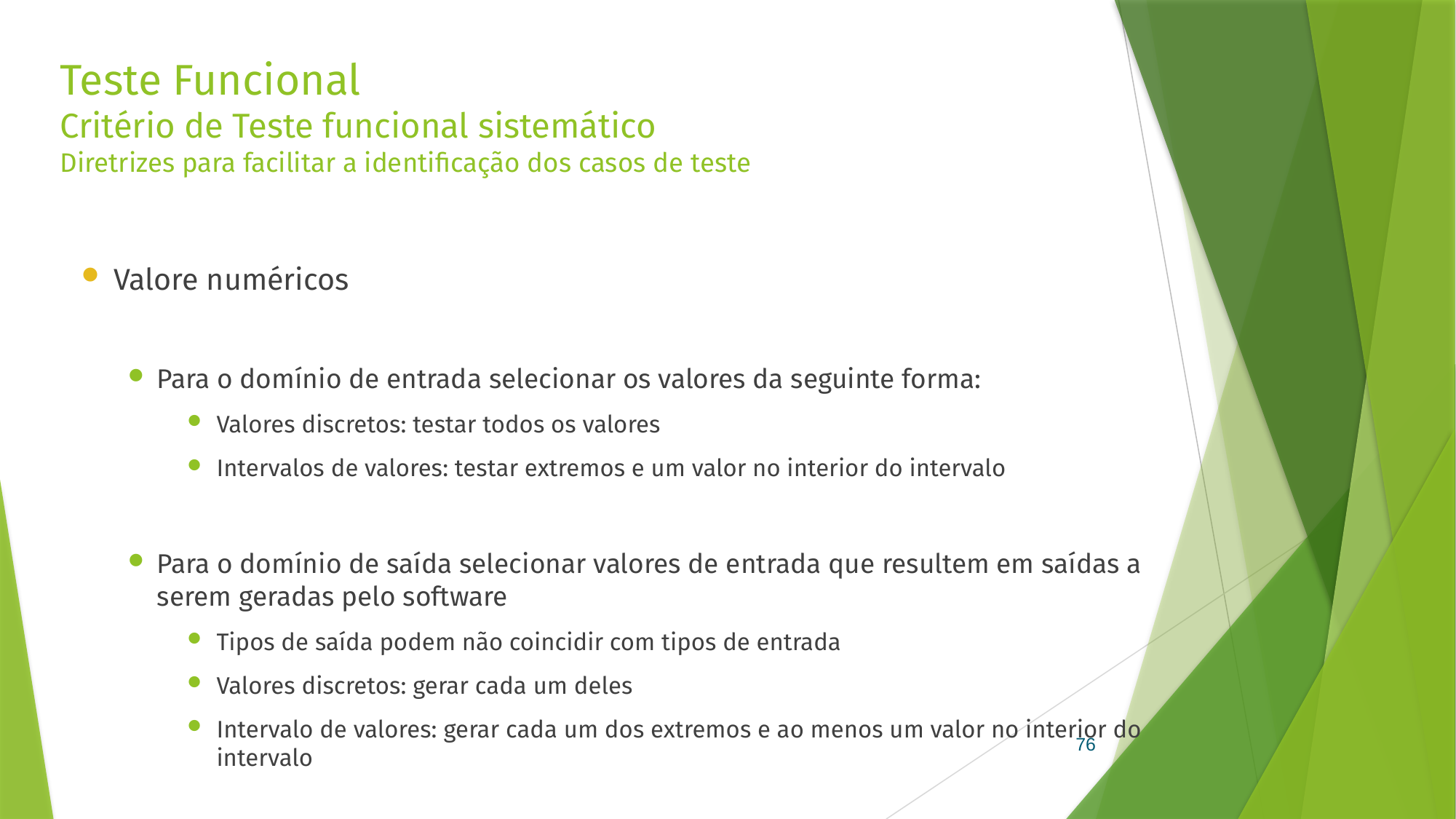

# Teste Funcional Critério de Teste funcional sistemático Diretrizes para facilitar a identificação dos casos de teste
Valore numéricos

Para o domínio de entrada selecionar os valores da seguinte forma:
Valores discretos: testar todos os valores
Intervalos de valores: testar extremos e um valor no interior do intervalo

Para o domínio de saída selecionar valores de entrada que resultem em saídas a serem geradas pelo software
Tipos de saída podem não coincidir com tipos de entrada
Valores discretos: gerar cada um deles
Intervalo de valores: gerar cada um dos extremos e ao menos um valor no interior do intervalo
76